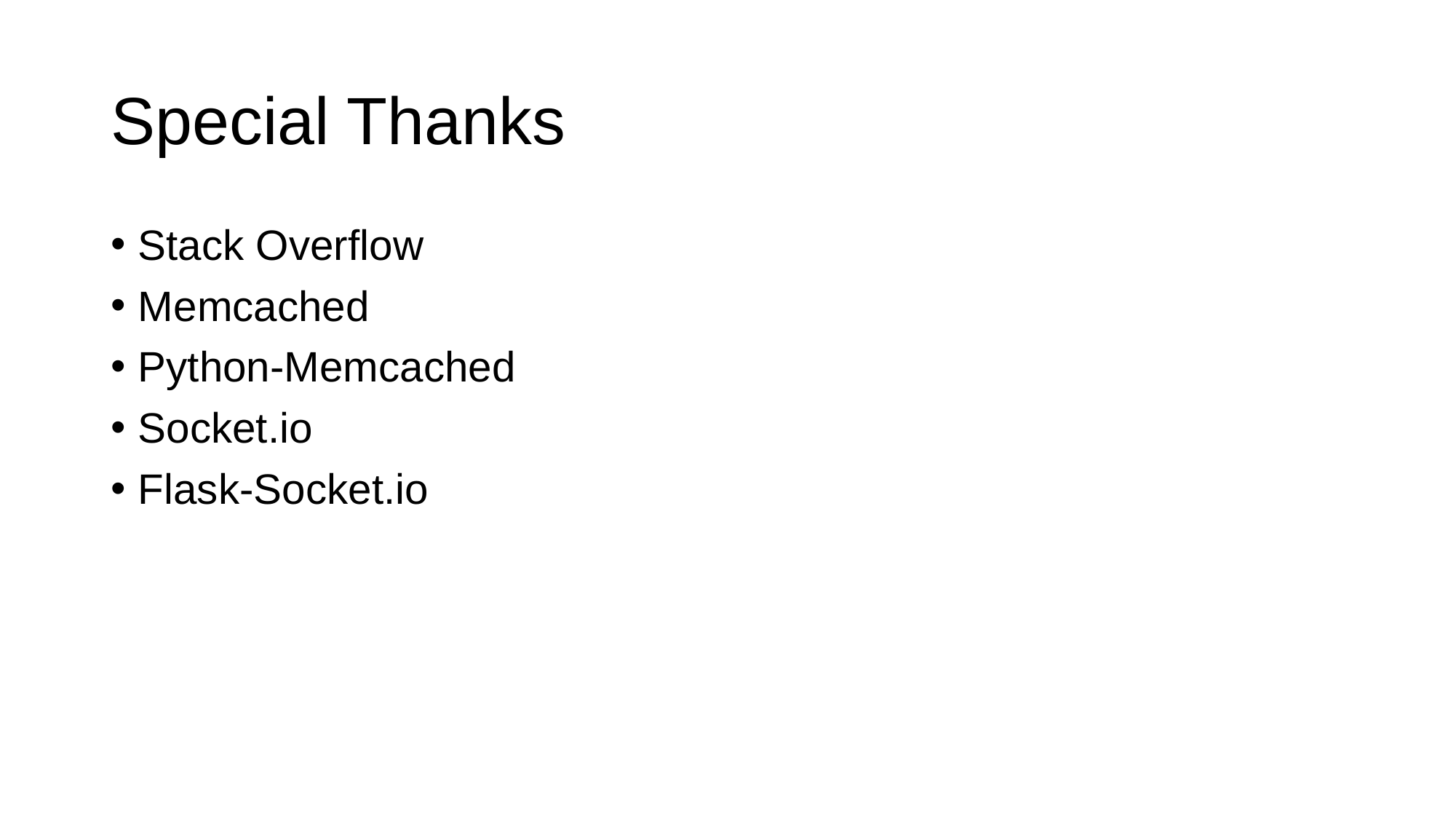

# Special Thanks
Stack Overflow
Memcached
Python-Memcached
Socket.io
Flask-Socket.io